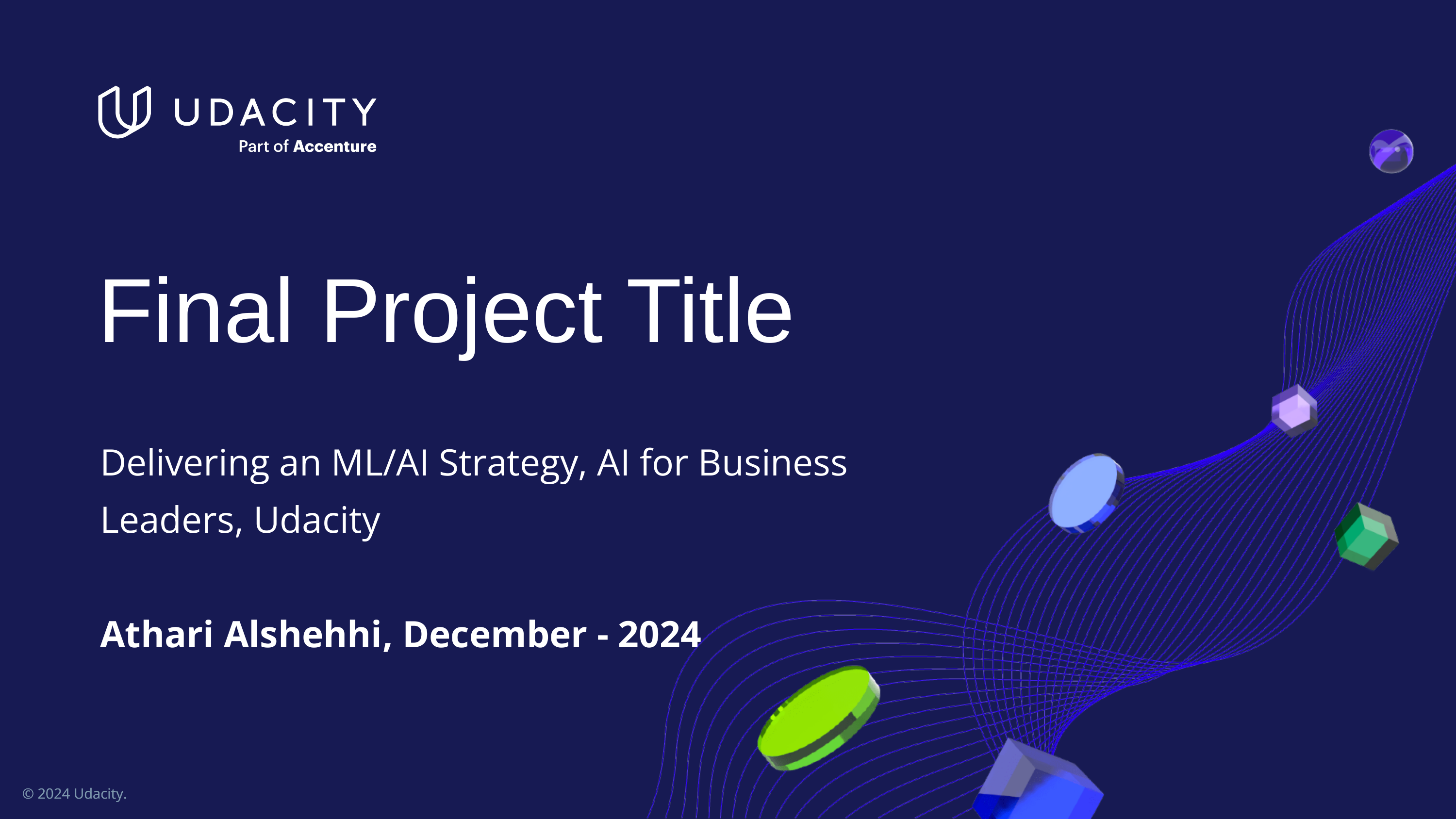

# Final Project Title
Delivering an ML/AI Strategy, AI for Business Leaders, Udacity

Athari Alshehhi, December - 2024

© 2024 Udacity.